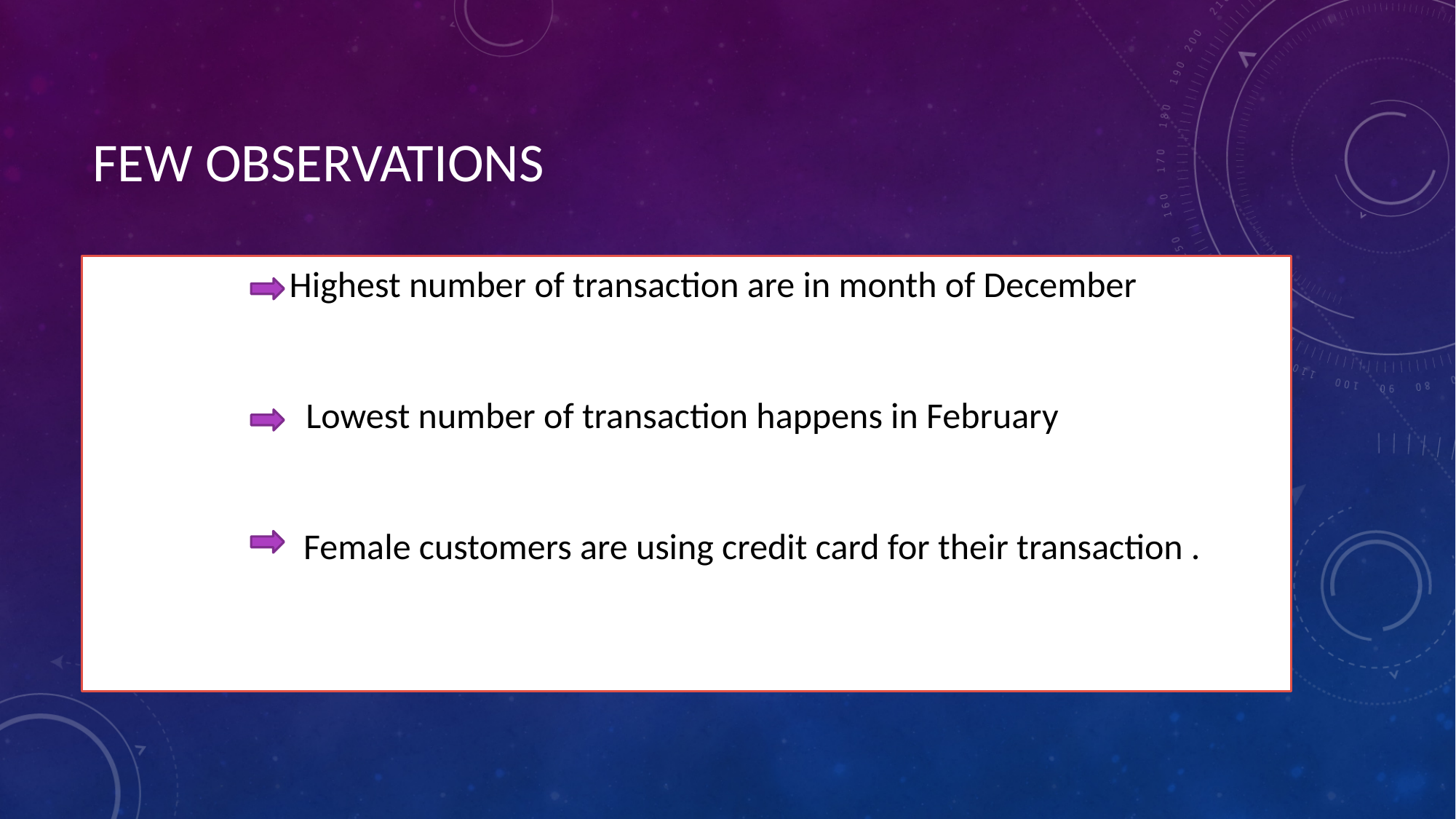

# Few observations

          Highest number of transaction are in month of December

Lowest number of transaction happens in February

                Female customers are using credit card for their transaction .